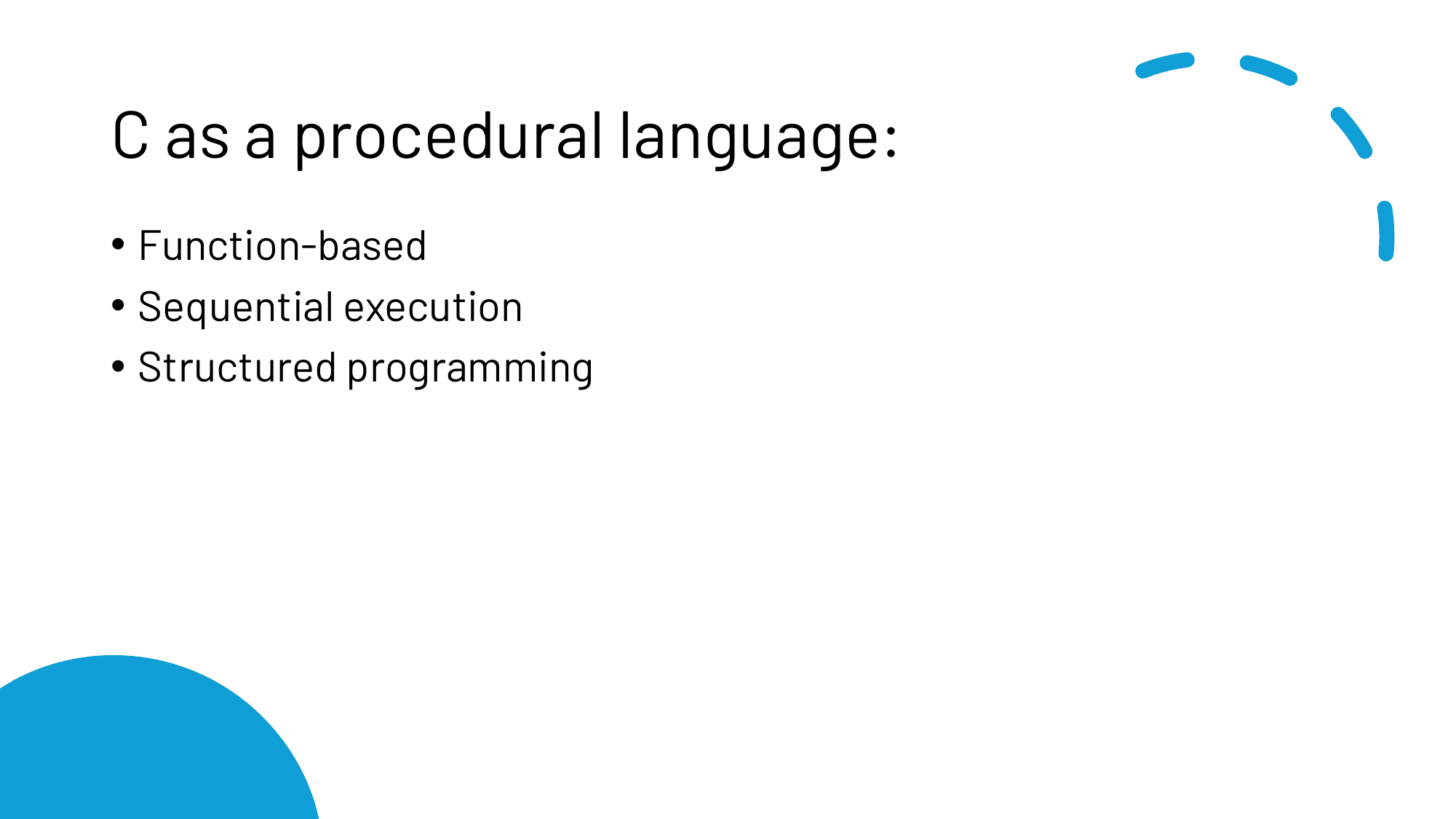

# C as a procedural language:

Function-based
Sequential execution
Structured programming